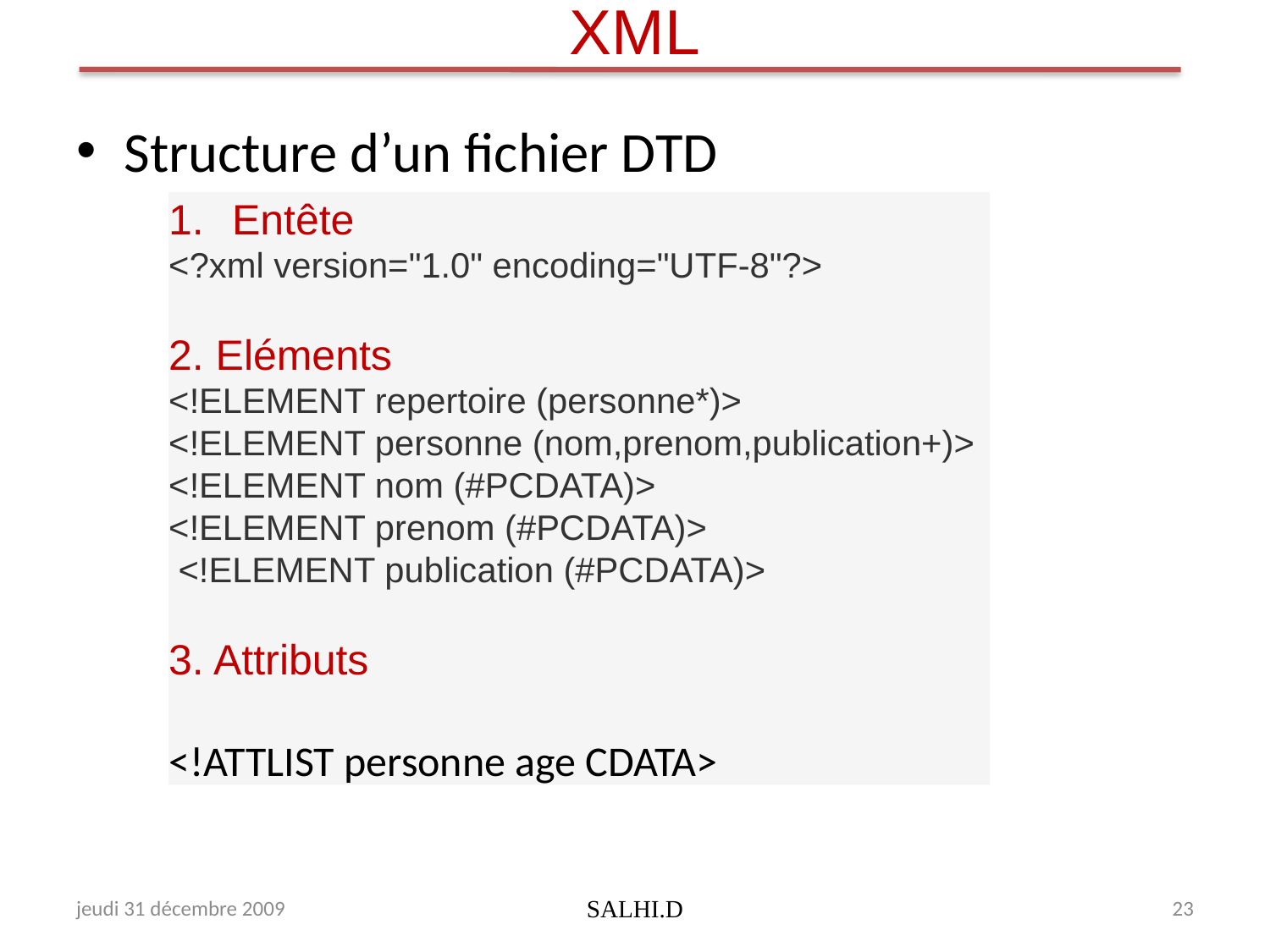

# XML
Structure d’un fichier DTD
Entête
<?xml version="1.0" encoding="UTF-8"?>

2. Eléments
<!ELEMENT repertoire (personne*)>
<!ELEMENT personne (nom,prenom,publication+)>
<!ELEMENT nom (#PCDATA)>
<!ELEMENT prenom (#PCDATA)>
 <!ELEMENT publication (#PCDATA)>

3. Attributs

<!ATTLIST personne age CDATA>
jeudi 31 décembre 2009
SALHI.D
23